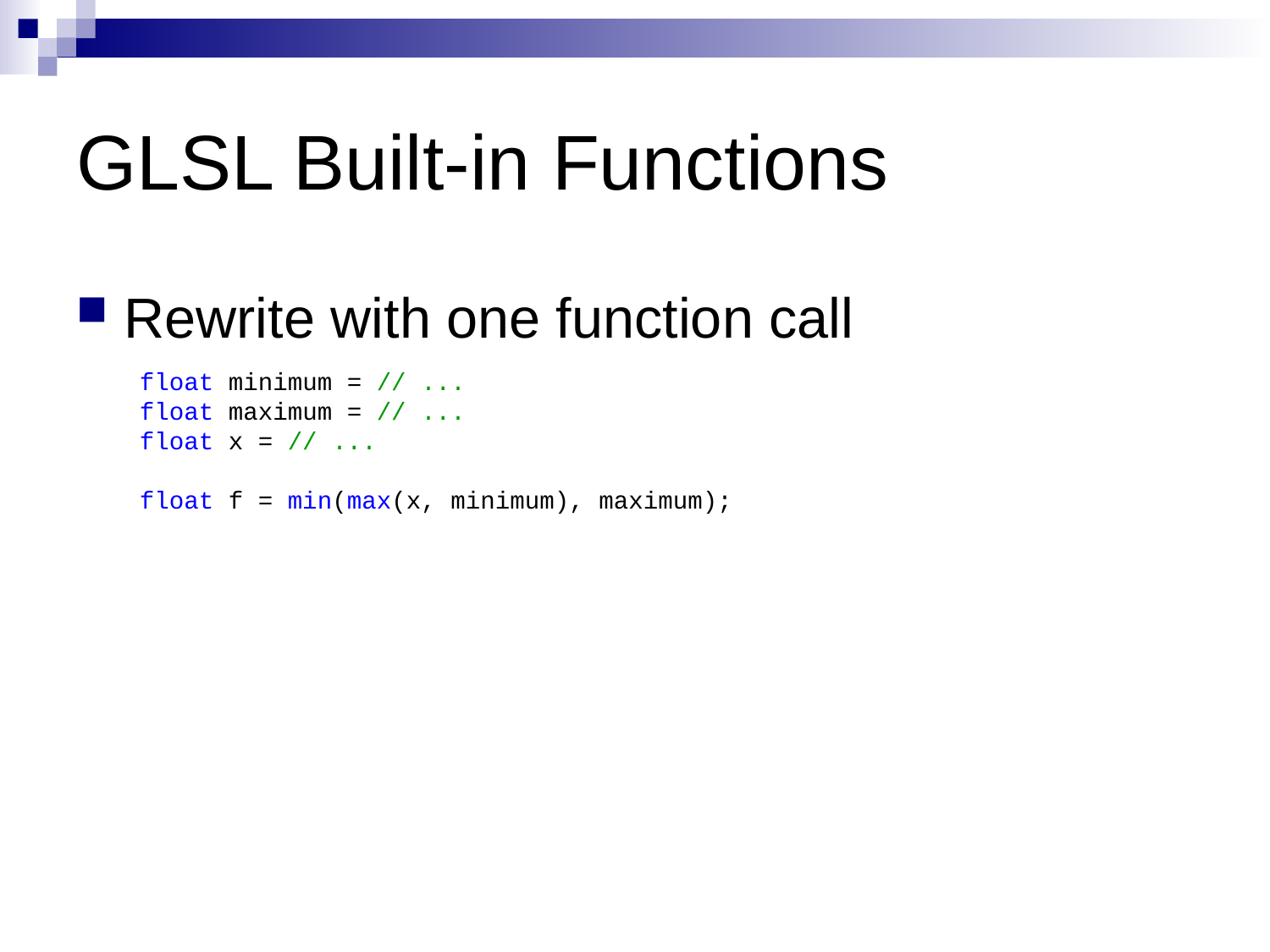

# GLSL Built-in Functions
Rewrite with one function call
float minimum = // ...
float maximum = // ...
float x = // ...

float f = min(max(x, minimum), maximum);